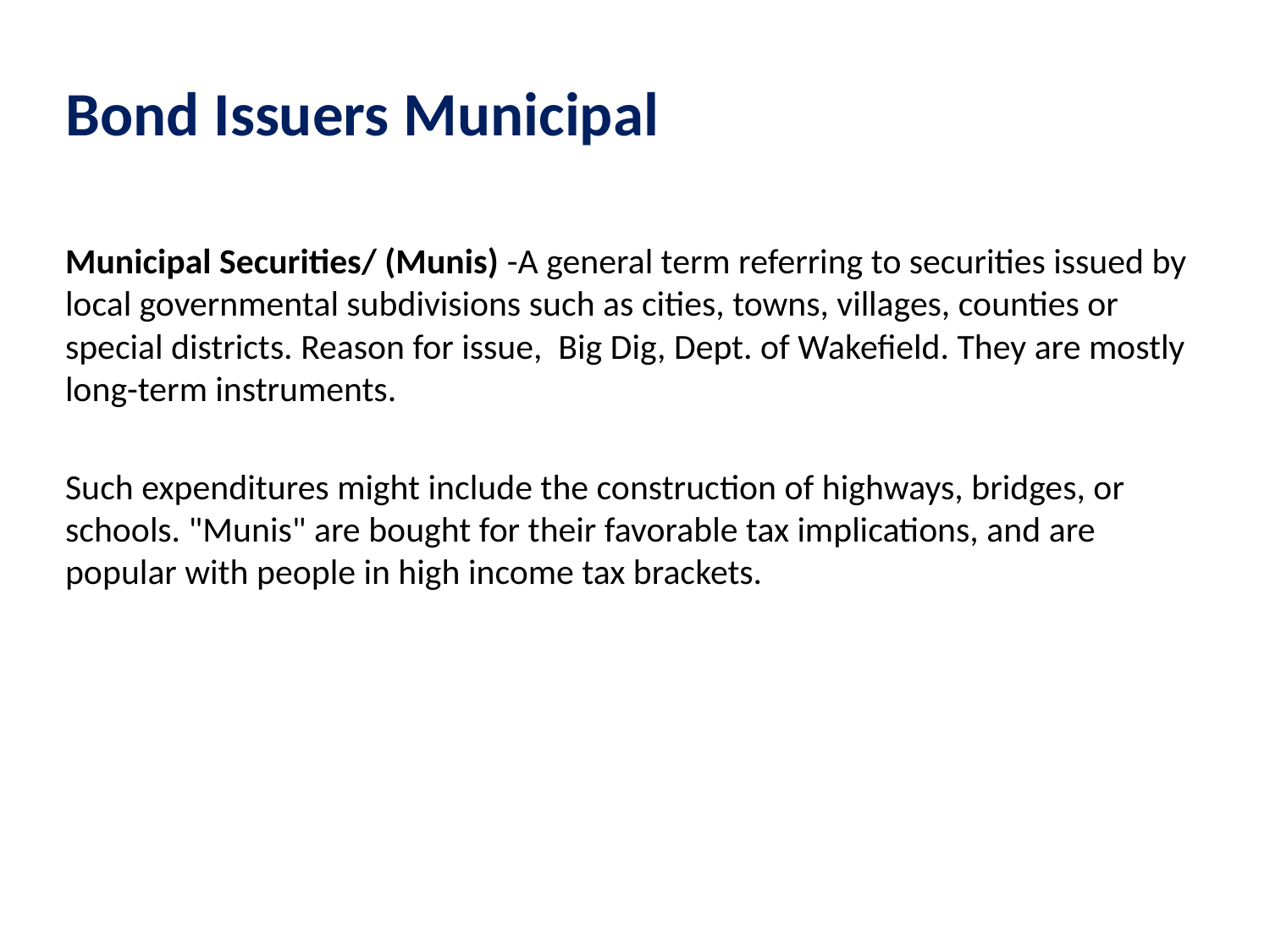

Bond Issuers Municipal
Municipal Securities/ (Munis) -A general term referring to securities issued by local governmental subdivisions such as cities, towns, villages, counties or special districts. Reason for issue,  Big Dig, Dept. of Wakefield. They are mostly long-term instruments.

Such expenditures might include the construction of highways, bridges, or schools. "Munis" are bought for their favorable tax implications, and are popular with people in high income tax brackets.